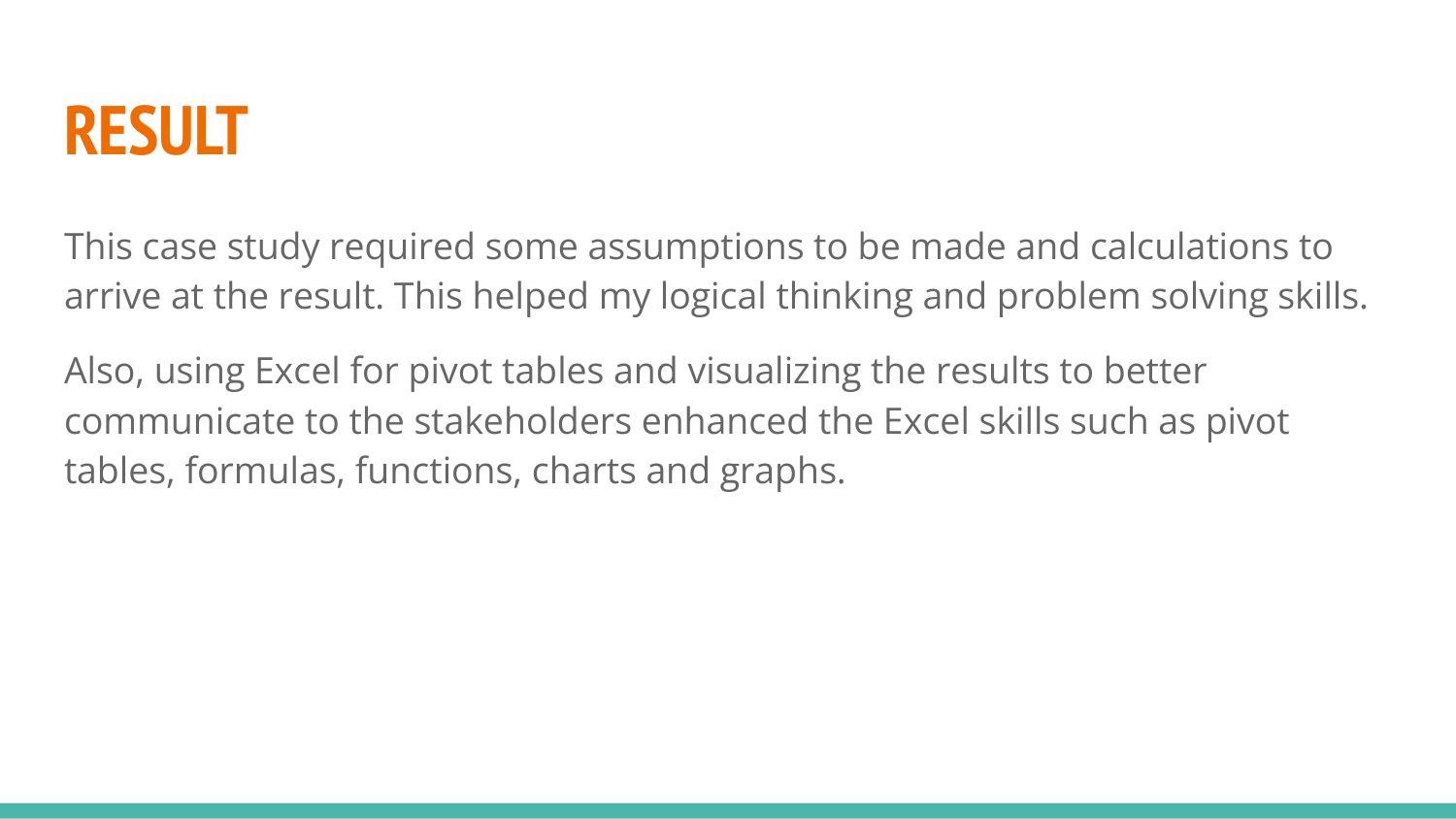

# RESULT
This case study required some assumptions to be made and calculations to arrive at the result. This helped my logical thinking and problem solving skills.
Also, using Excel for pivot tables and visualizing the results to better communicate to the stakeholders enhanced the Excel skills such as pivot tables, formulas, functions, charts and graphs.